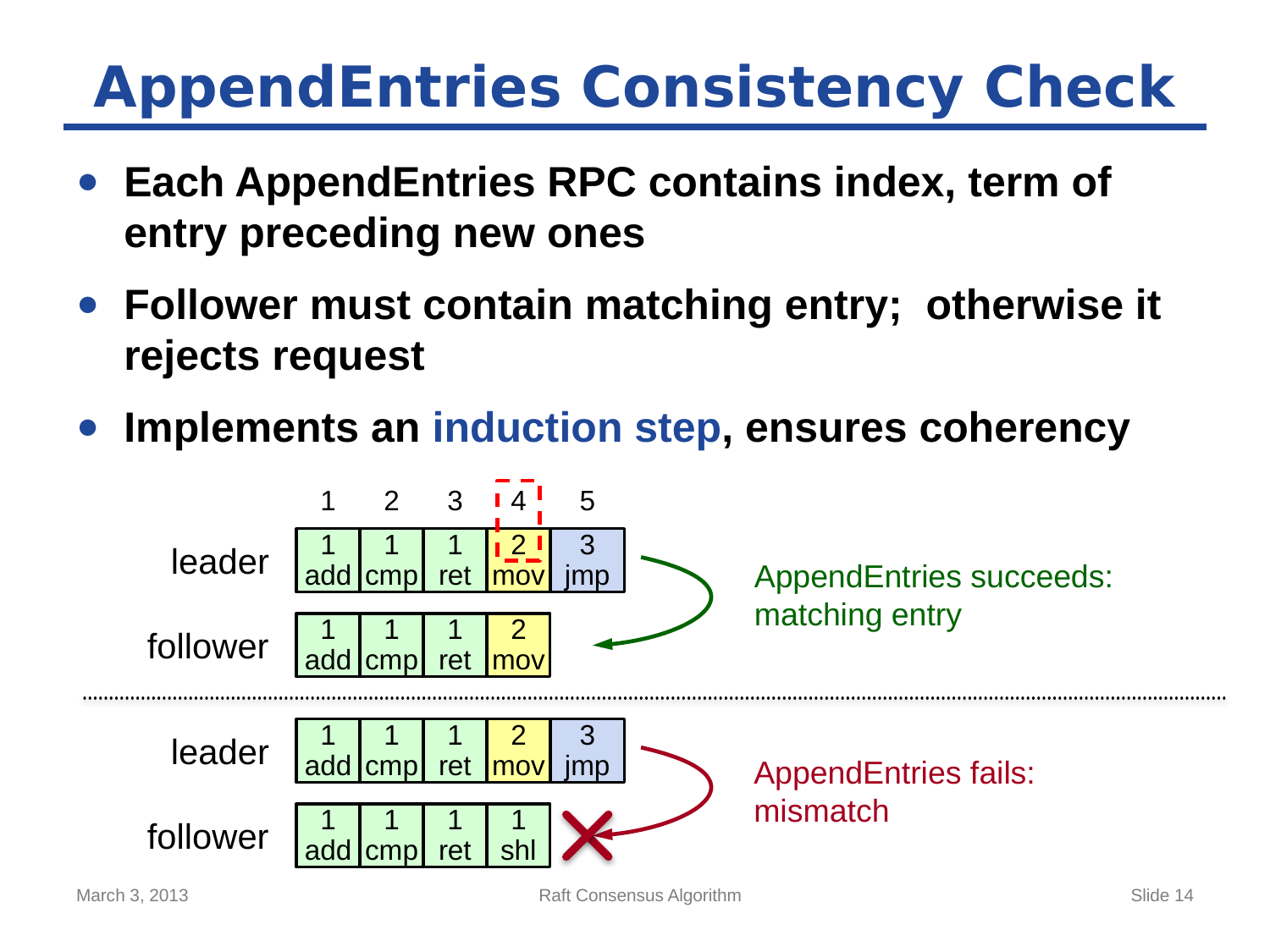

# AppendEntries Consistency Check
Each AppendEntries RPC contains index, term of entry preceding new ones
Follower must contain matching entry;  otherwise it rejects request
Implements an induction step, ensures coherency
1
2
3
4
5

1
add
1
cmp
1
ret
2
mov
3
jmp
leader
AppendEntries succeeds:
matching entry

1
add
1
cmp
1
ret
2
mov
follower
1
add
1
cmp
1
ret
2
mov
3
jmp
leader
AppendEntries fails:
mismatch

1
add
1
cmp
1
ret
1
shl
follower
March 3, 2013
Raft Consensus Algorithm
Slide 14